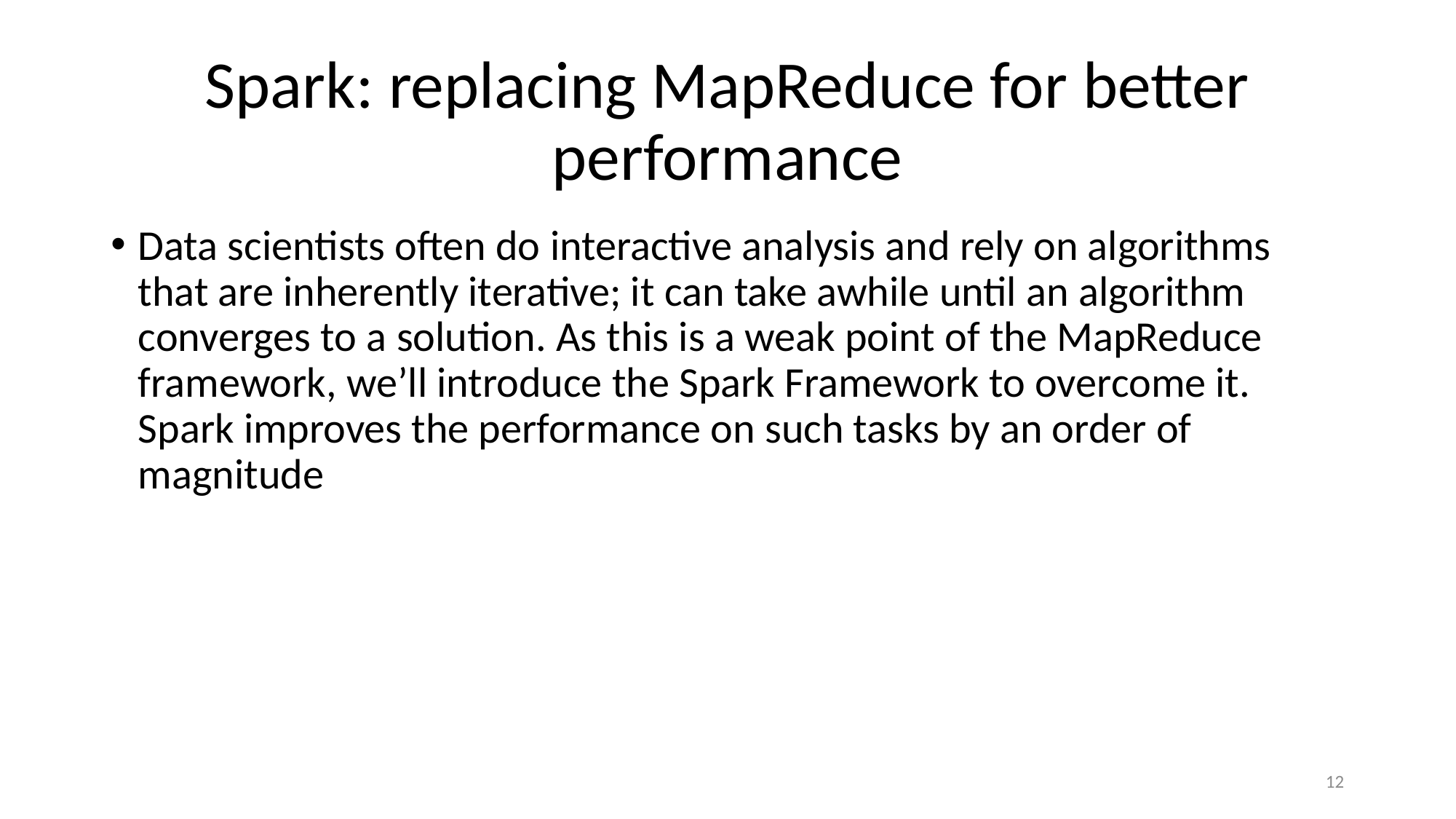

# Spark: replacing MapReduce for better performance
Data scientists often do interactive analysis and rely on algorithms that are inherently iterative; it can take awhile until an algorithm converges to a solution. As this is a weak point of the MapReduce framework, we’ll introduce the Spark Framework to overcome it. Spark improves the performance on such tasks by an order of magnitude
12